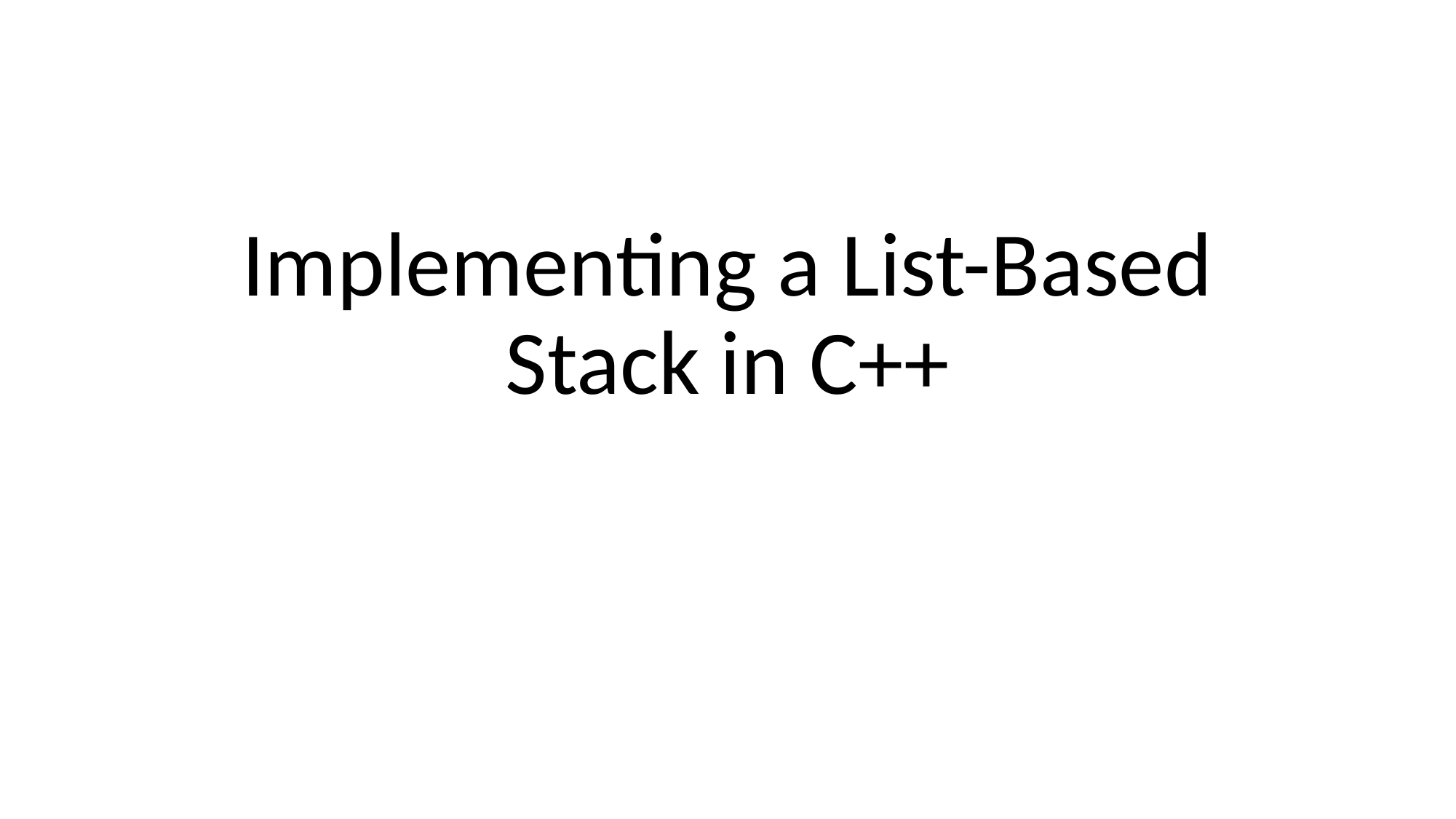

# Implementing a List-Based Stack in C++